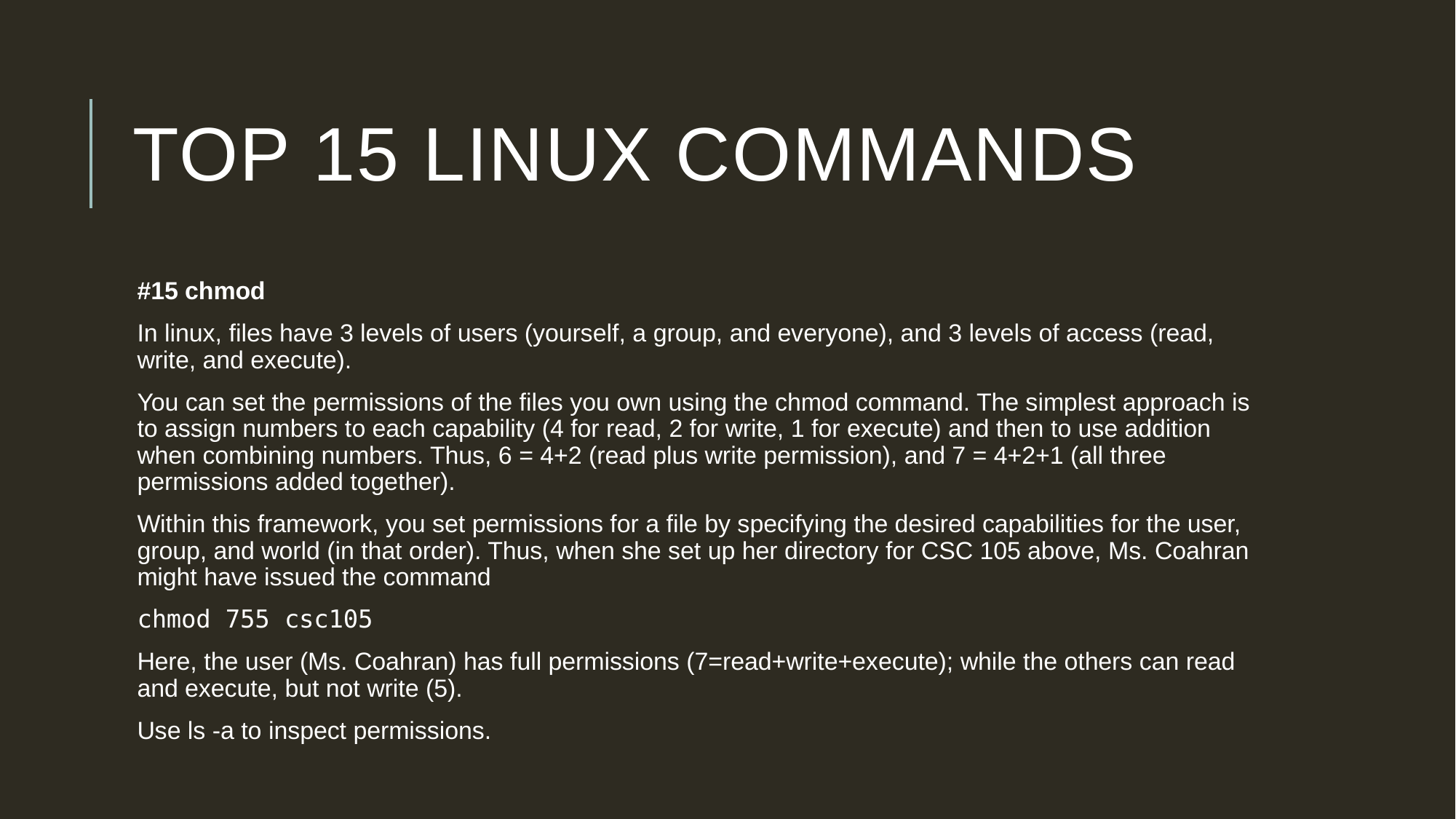

# Top 15 linux commands
#15 chmod
In linux, files have 3 levels of users (yourself, a group, and everyone), and 3 levels of access (read, write, and execute).
You can set the permissions of the files you own using the chmod command. The simplest approach is to assign numbers to each capability (4 for read, 2 for write, 1 for execute) and then to use addition when combining numbers. Thus, 6 = 4+2 (read plus write permission), and 7 = 4+2+1 (all three permissions added together).
Within this framework, you set permissions for a file by specifying the desired capabilities for the user, group, and world (in that order). Thus, when she set up her directory for CSC 105 above, Ms. Coahran might have issued the command
chmod 755 csc105
Here, the user (Ms. Coahran) has full permissions (7=read+write+execute); while the others can read and execute, but not write (5).
Use ls -a to inspect permissions.